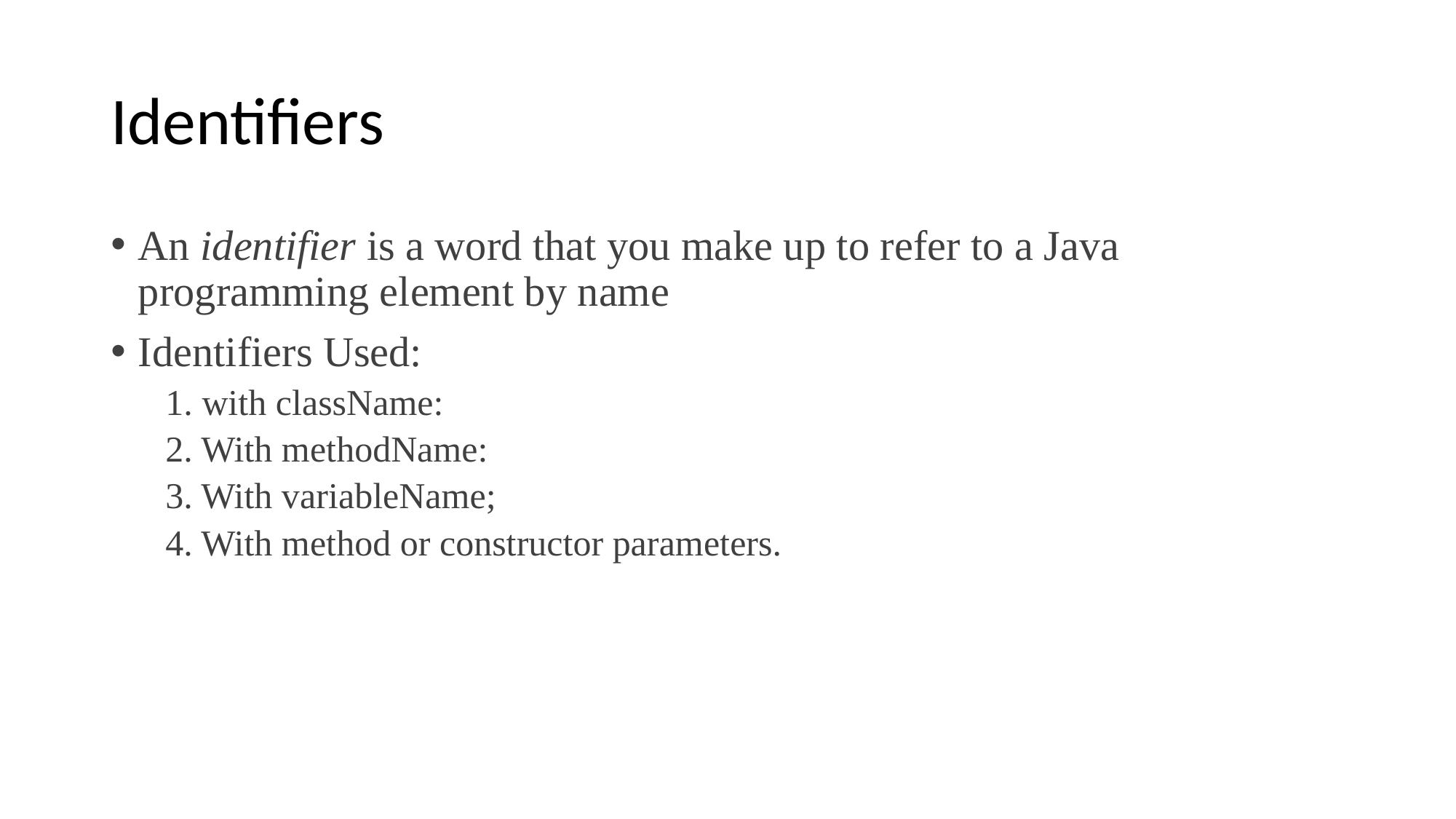

# Identifiers
An identifier is a word that you make up to refer to a Java programming element by name
Identifiers Used:
1. with className:
2. With methodName:
3. With variableName;
4. With method or constructor parameters.